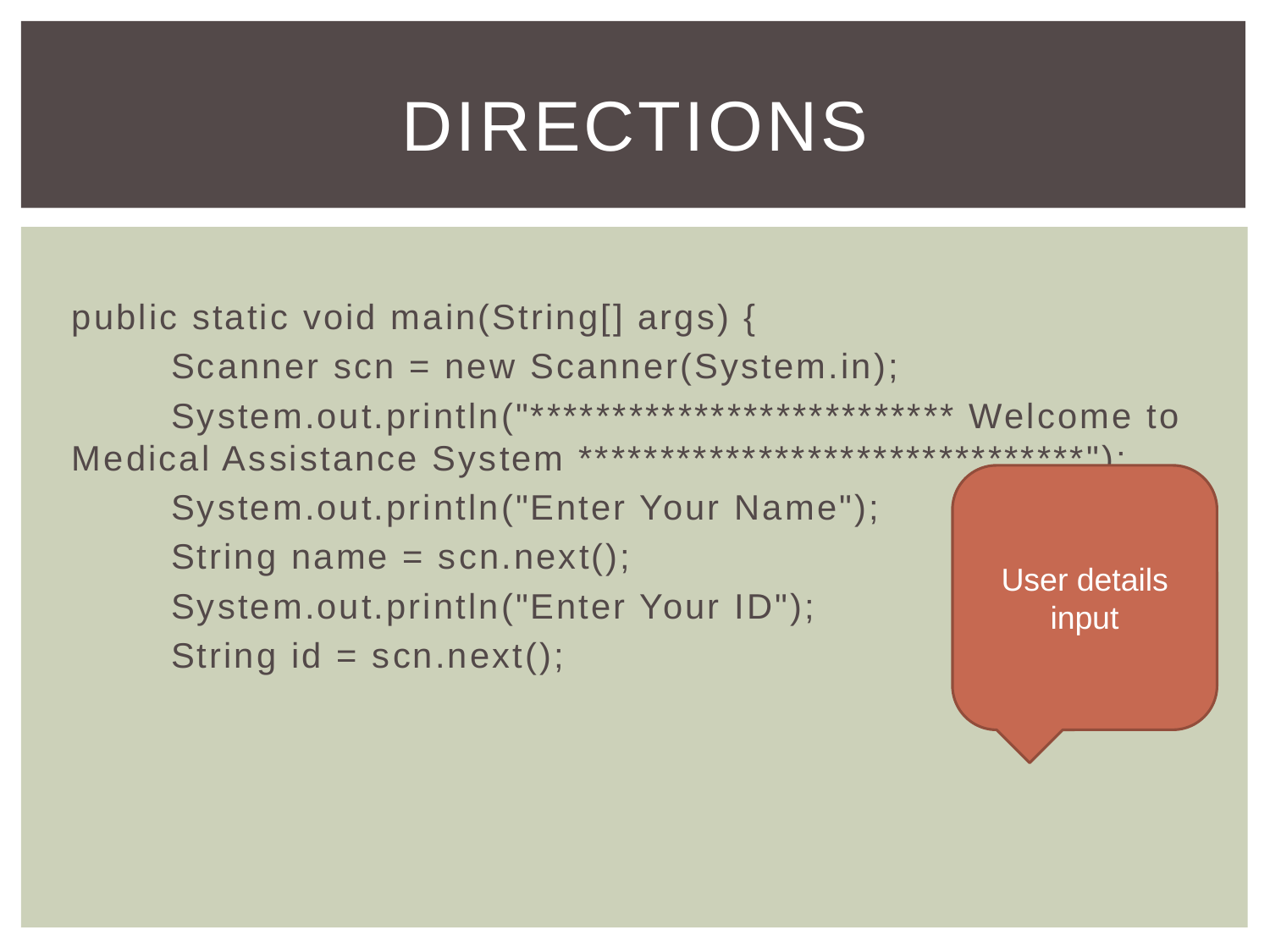

# directions

public static void main(String[] args) {
        Scanner scn = new Scanner(System.in);
        System.out.println("************************** Welcome to Medical Assistance System *******************************");
        System.out.println("Enter Your Name");
        String name = scn.next();
        System.out.println("Enter Your ID");
        String id = scn.next();

User details input